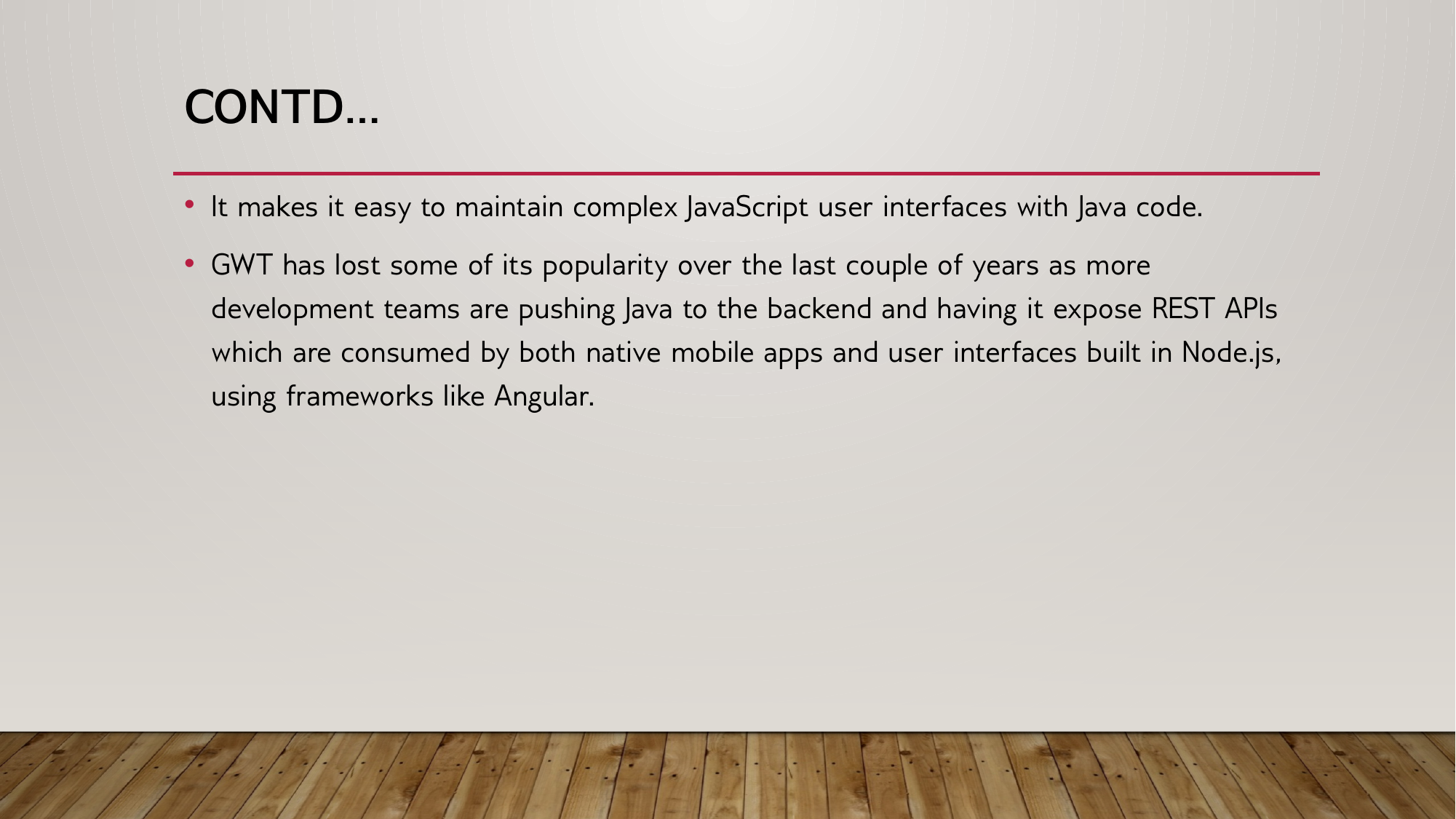

# Contd…
It makes it easy to maintain complex JavaScript user interfaces with Java code.
GWT has lost some of its popularity over the last couple of years as more development teams are pushing Java to the backend and having it expose REST APIs which are consumed by both native mobile apps and user interfaces built in Node.js, using frameworks like Angular.